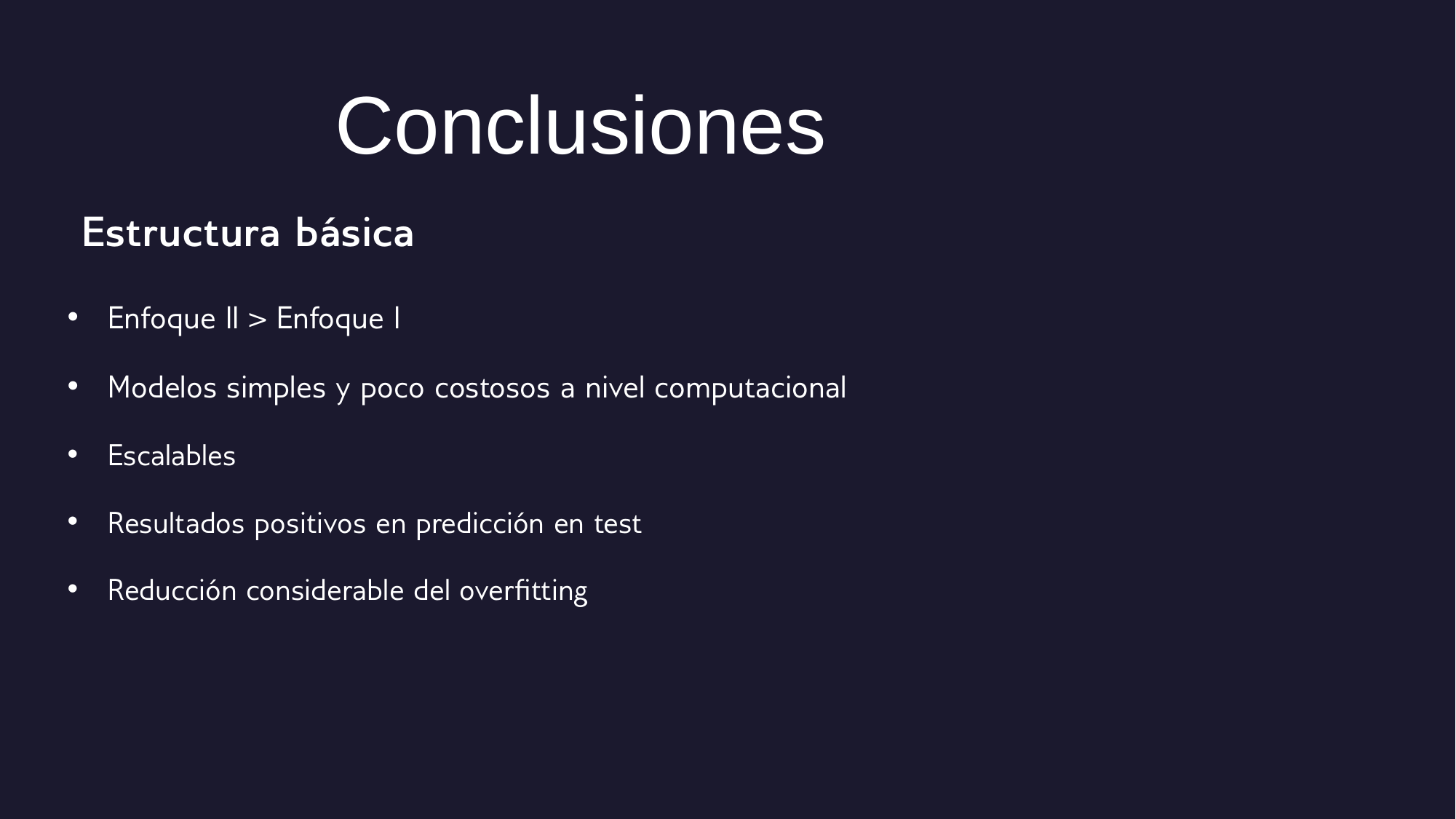

Conclusiones
Estructura básica
Enfoque II > Enfoque I
Modelos simples y poco costosos a nivel computacional
Escalables
Resultados positivos en predicción en test
Reducción considerable del overfitting